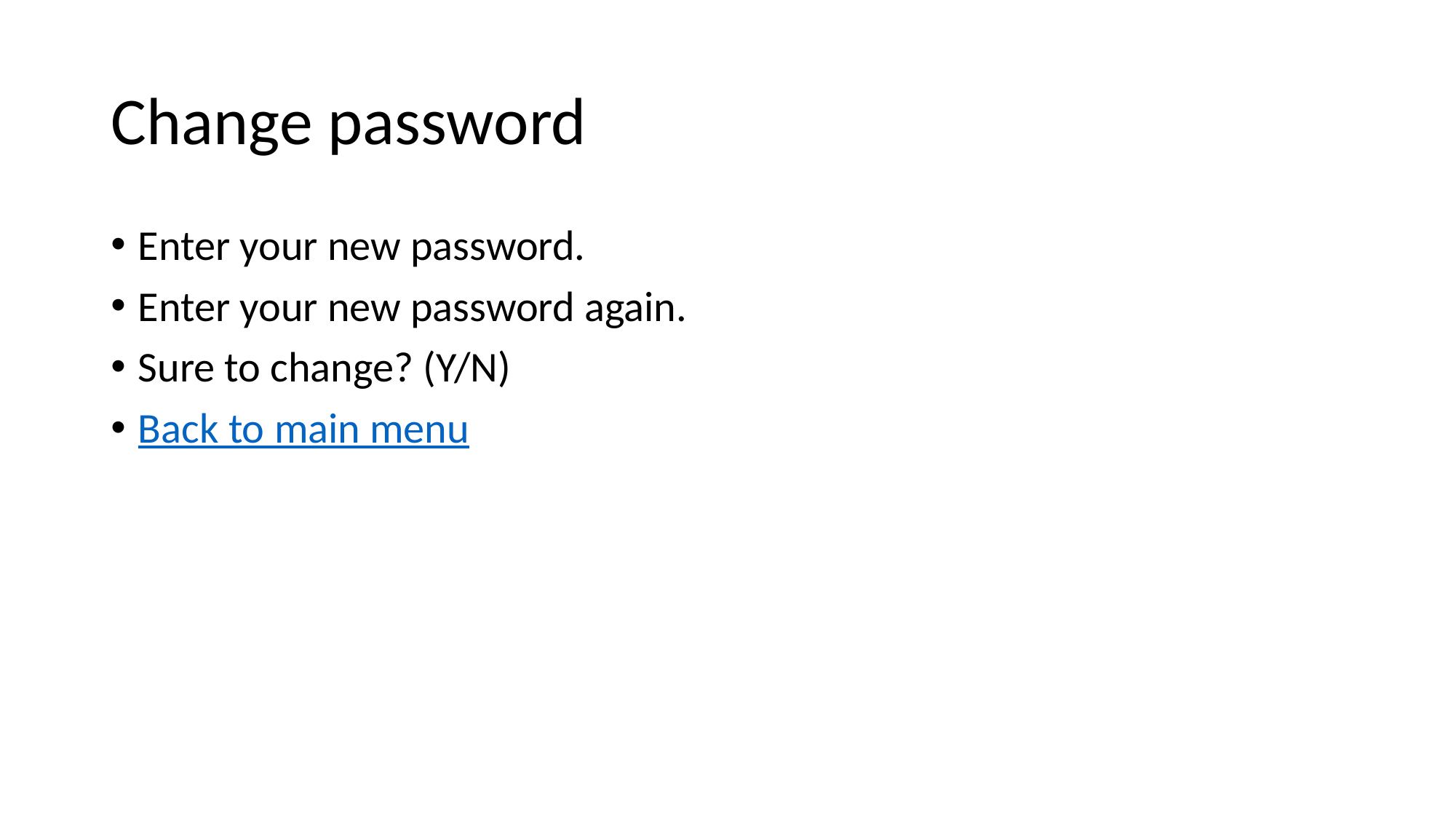

# Change password
Enter your new password.
Enter your new password again.
Sure to change? (Y/N)
Back to main menu